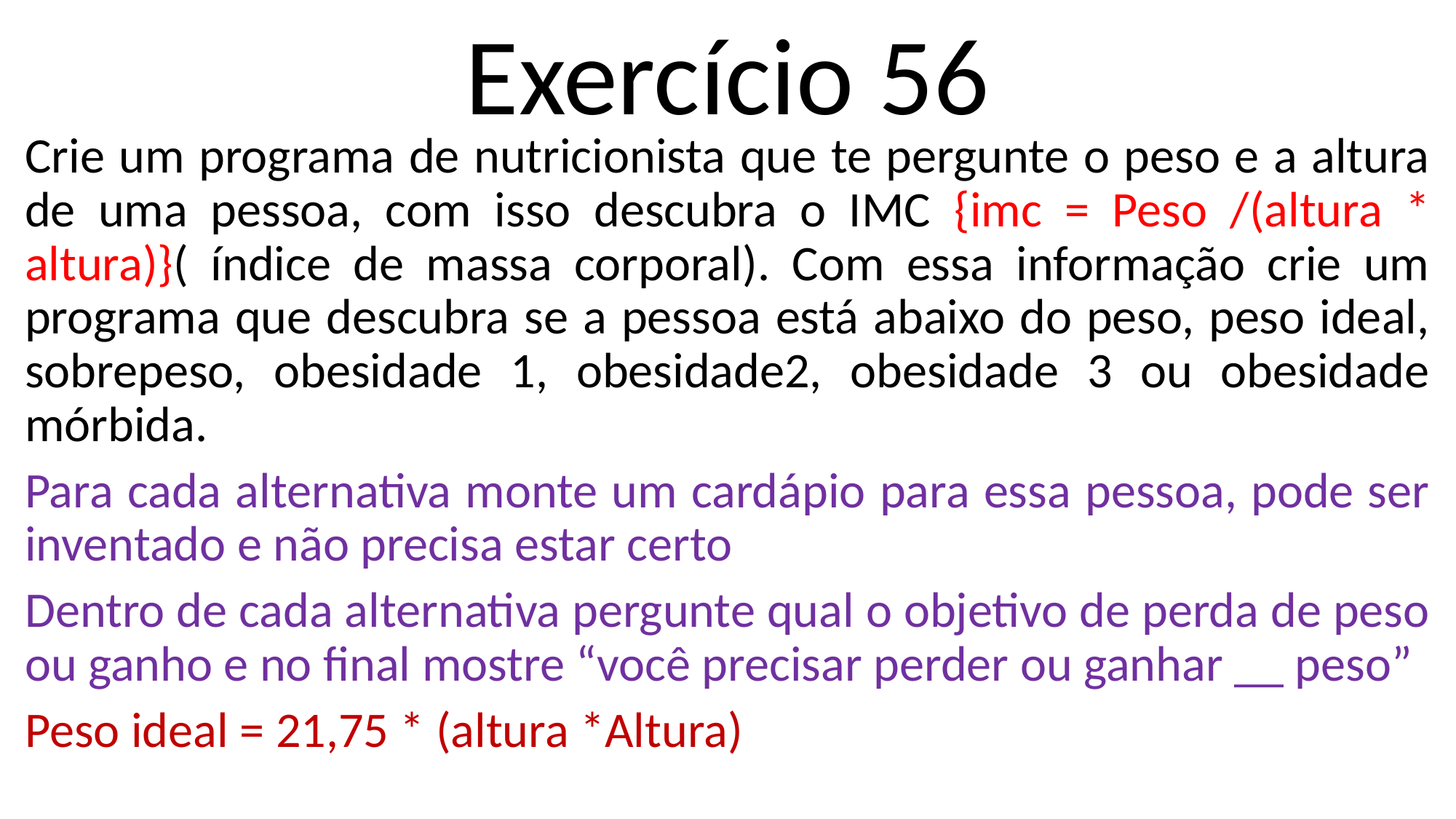

# Exercício 56
Crie um programa de nutricionista que te pergunte o peso e a altura de uma pessoa, com isso descubra o IMC {imc = Peso /(altura * altura)}( índice de massa corporal). Com essa informação crie um programa que descubra se a pessoa está abaixo do peso, peso ideal, sobrepeso, obesidade 1, obesidade2, obesidade 3 ou obesidade mórbida.
Para cada alternativa monte um cardápio para essa pessoa, pode ser inventado e não precisa estar certo
Dentro de cada alternativa pergunte qual o objetivo de perda de peso ou ganho e no final mostre “você precisar perder ou ganhar __ peso”
Peso ideal = 21,75 * (altura *Altura)